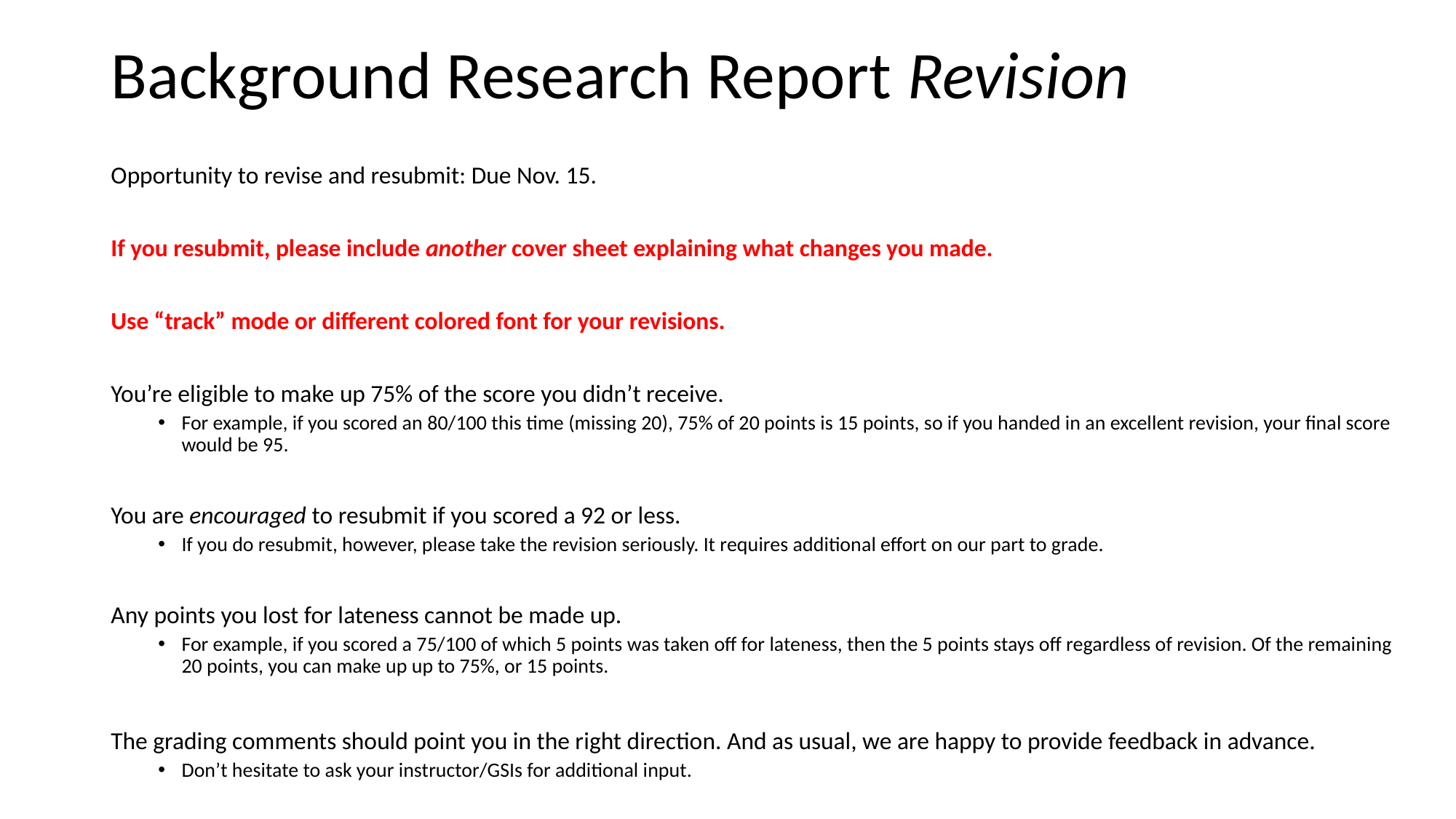

# Background Research Report Revision
Opportunity to revise and resubmit: Due Nov. 15.

If you resubmit, please include another cover sheet explaining what changes you made.

Use “track” mode or different colored font for your revisions.

You’re eligible to make up 75% of the score you didn’t receive.
For example, if you scored an 80/100 this time (missing 20), 75% of 20 points is 15 points, so if you handed in an excellent revision, your final score would be 95.

You are encouraged to resubmit if you scored a 92 or less.
If you do resubmit, however, please take the revision seriously. It requires additional effort on our part to grade.

Any points you lost for lateness cannot be made up.
For example, if you scored a 75/100 of which 5 points was taken off for lateness, then the 5 points stays off regardless of revision. Of the remaining 20 points, you can make up up to 75%, or 15 points.

The grading comments should point you in the right direction. And as usual, we are happy to provide feedback in advance.
Don’t hesitate to ask your instructor/GSIs for additional input.